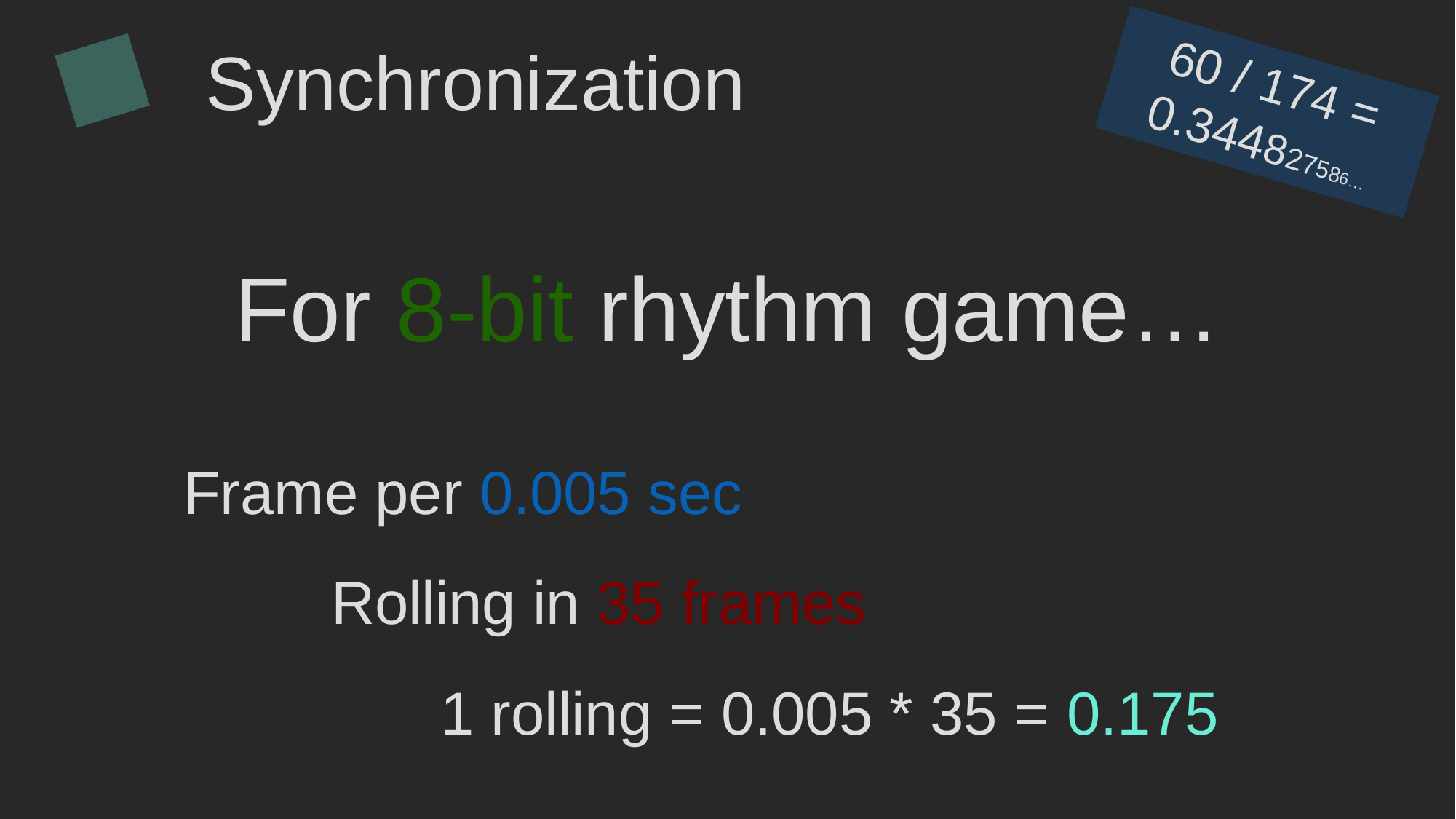

Synchronization

60 / 174 = 0.344827586…
For 8-bit rhythm game…
Frame per 0.005 sec
Rolling in 35 frames
1 rolling = 0.005 * 35 = 0.175